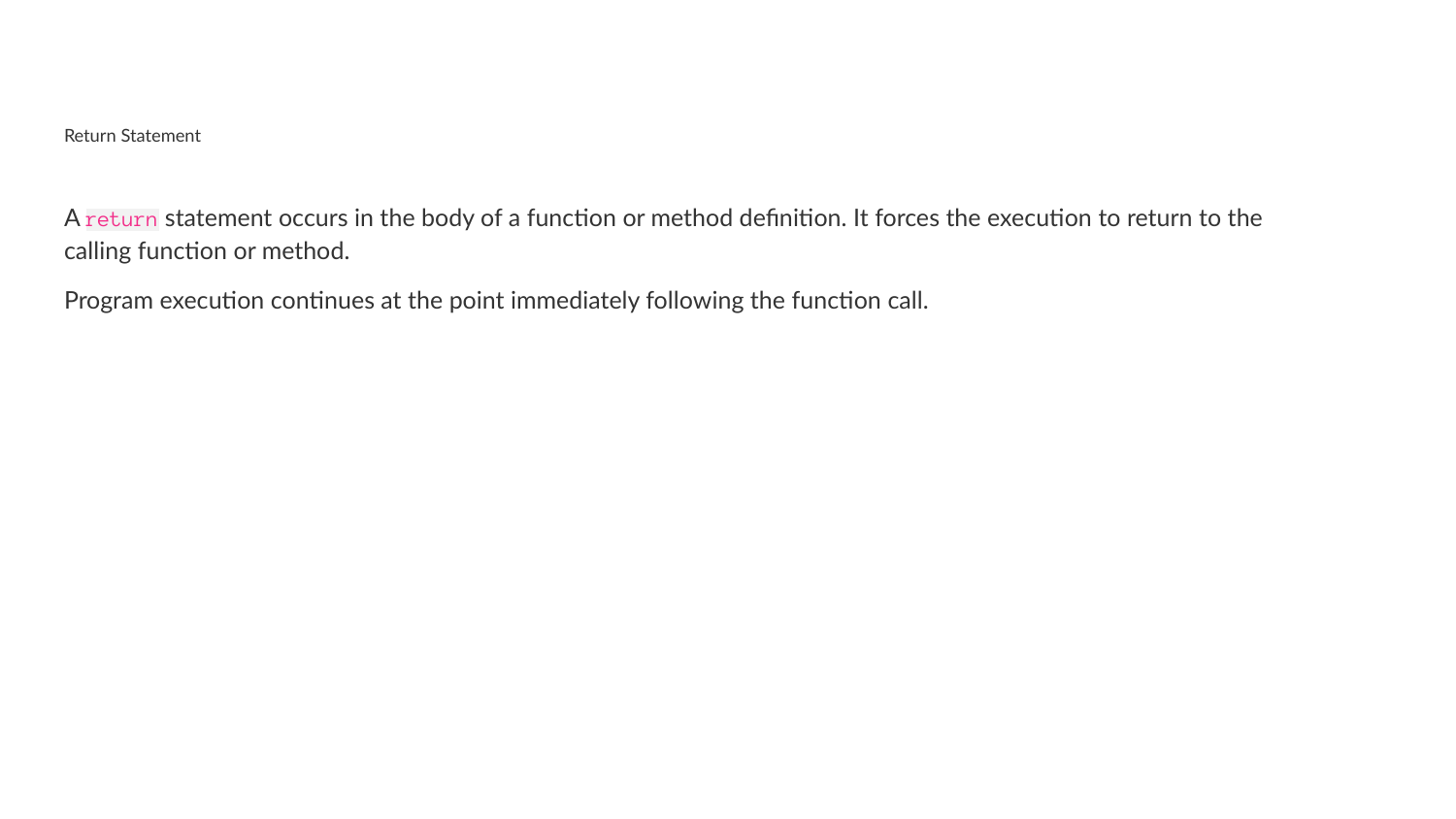

# Return Statement
A return statement occurs in the body of a function or method definition. It forces the execution to return to the calling function or method.
Program execution continues at the point immediately following the function call.